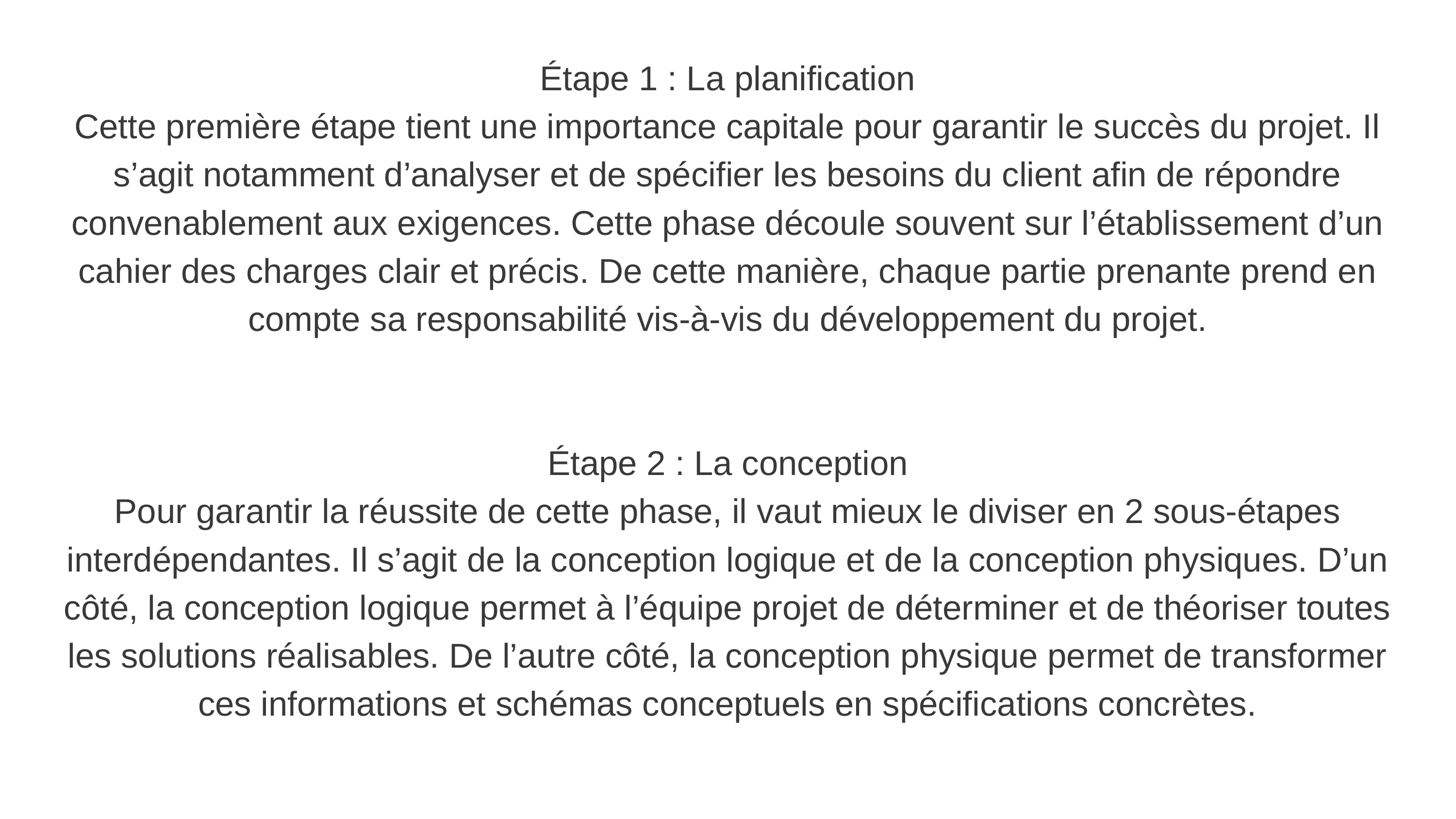

Étape 1 : La planification
Cette première étape tient une importance capitale pour garantir le succès du projet. Il s’agit notamment d’analyser et de spécifier les besoins du client afin de répondre convenablement aux exigences. Cette phase découle souvent sur l’établissement d’un cahier des charges clair et précis. De cette manière, chaque partie prenante prend en compte sa responsabilité vis-à-vis du développement du projet.

Étape 2 : La conception
Pour garantir la réussite de cette phase, il vaut mieux le diviser en 2 sous-étapes interdépendantes. Il s’agit de la conception logique et de la conception physiques. D’un côté, la conception logique permet à l’équipe projet de déterminer et de théoriser toutes les solutions réalisables. De l’autre côté, la conception physique permet de transformer ces informations et schémas conceptuels en spécifications concrètes.